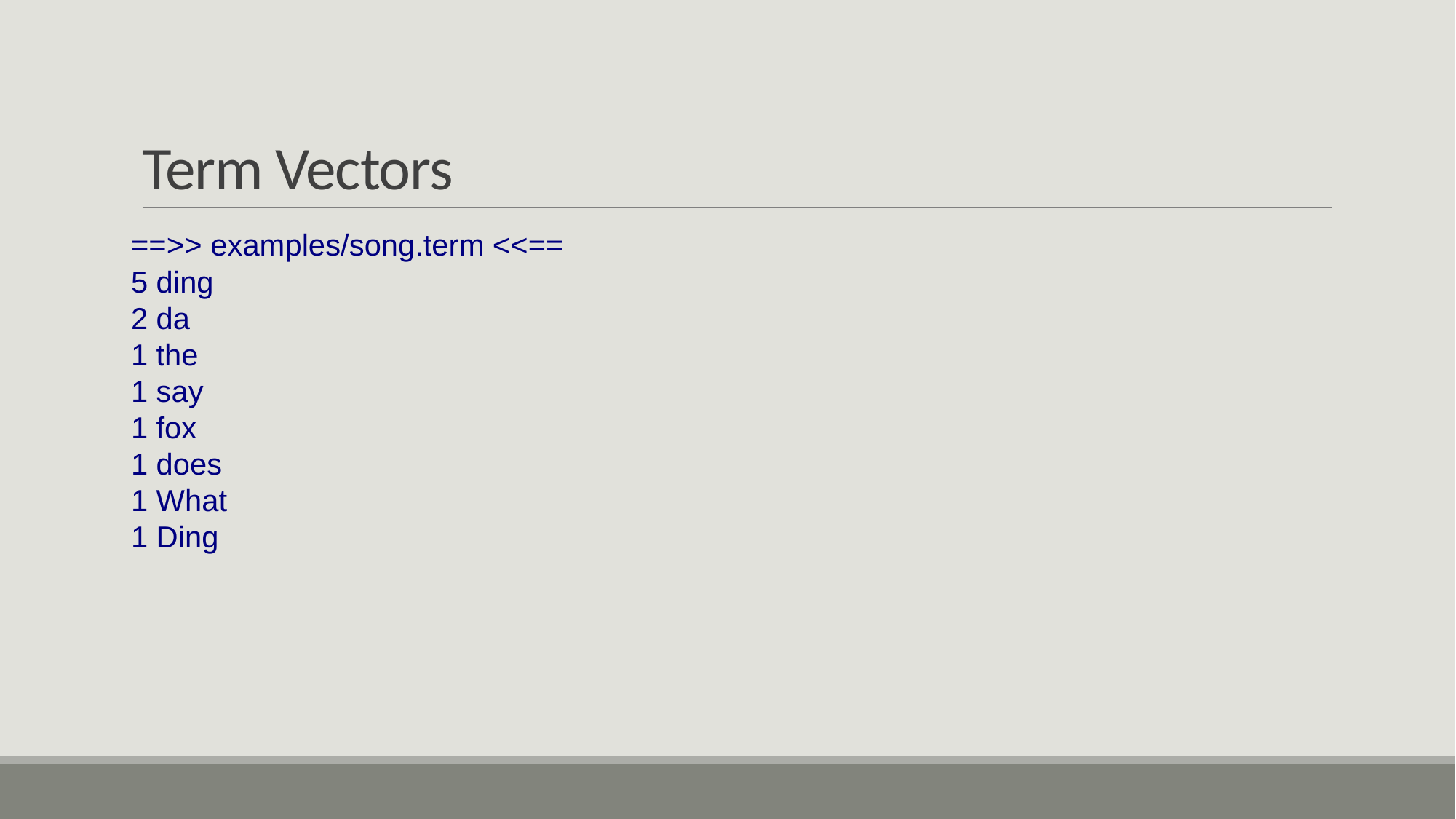

# Term Vectors
==>> examples/song.term <<==
5 ding
2 da
1 the
1 say
1 fox
1 does
1 What
1 Ding